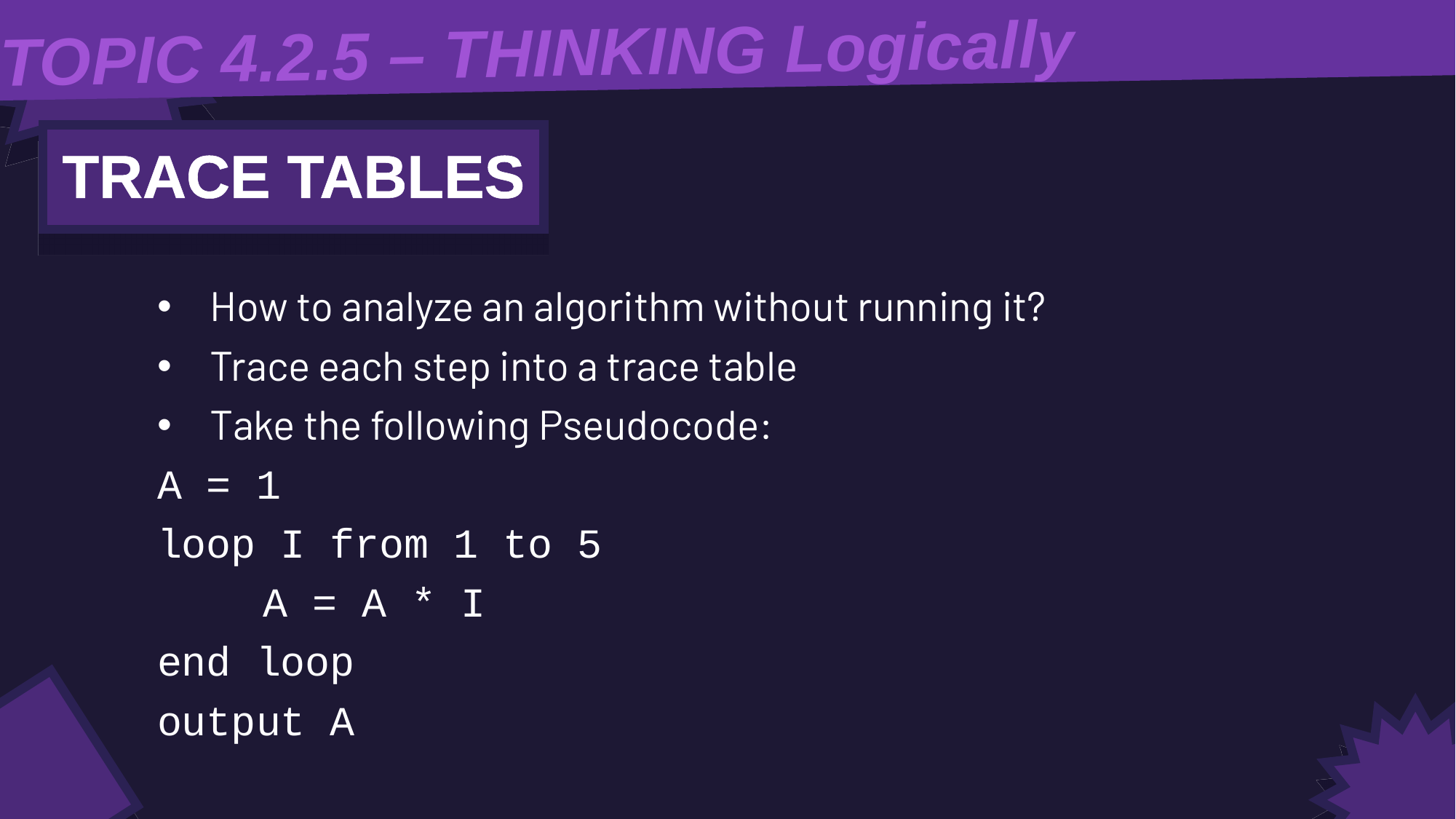

TOPIC 4.2.5 – THINKING Logically

TRACE TABLES
How to analyze an algorithm without running it?
Trace each step into a trace table
Take the following Pseudocode:
A = 1
loop I from 1 to 5
	A = A * I
end loop
output A